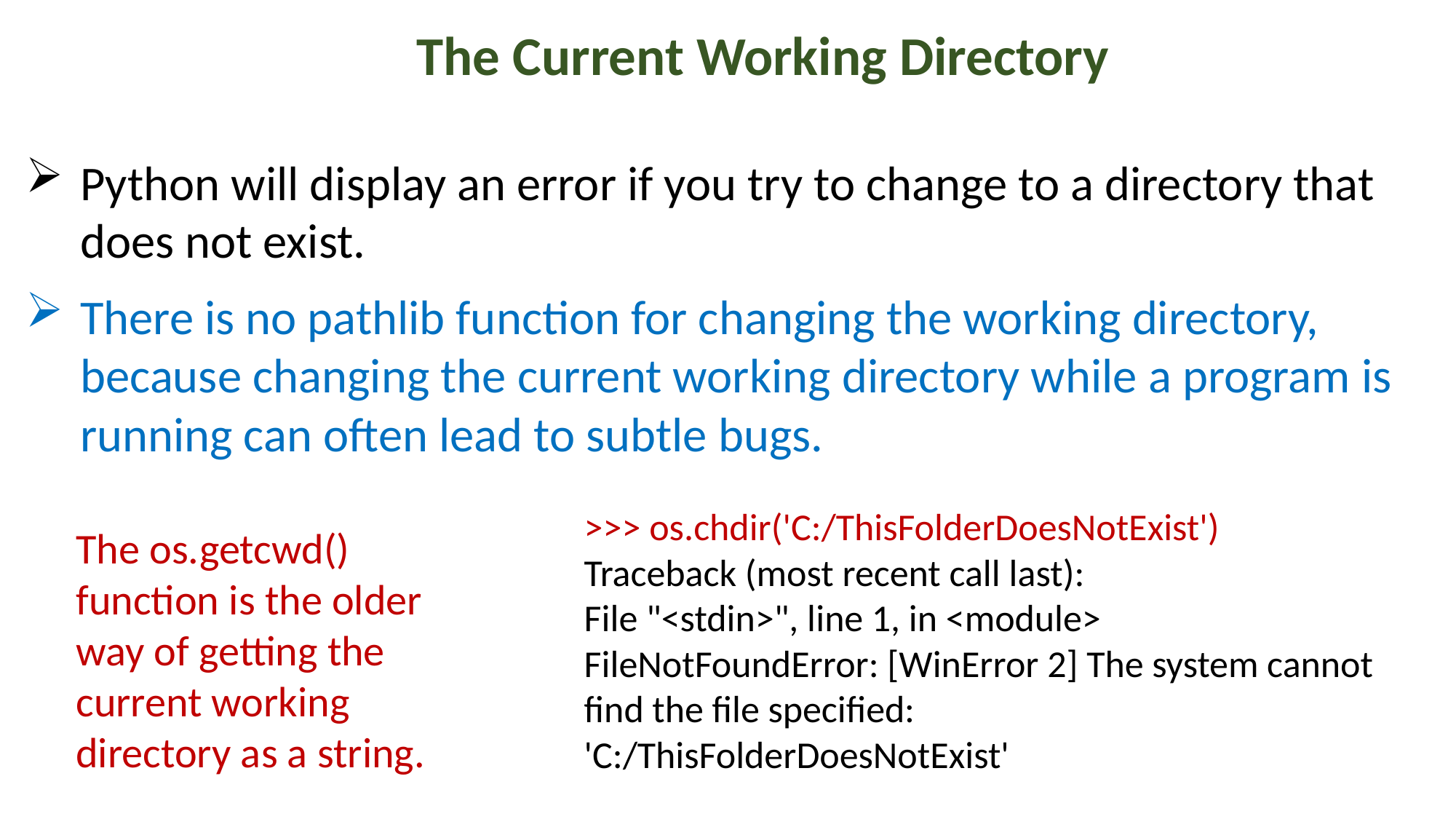

The Current Working Directory
Python will display an error if you try to change to a directory that does not exist.
There is no pathlib function for changing the working directory, because changing the current working directory while a program is running can often lead to subtle bugs.

>>> os.chdir('C:/ThisFolderDoesNotExist')
Traceback (most recent call last):
File "<stdin>", line 1, in <module>
FileNotFoundError: [WinError 2] The system cannot find the file specified:
'C:/ThisFolderDoesNotExist'
The os.getcwd() function is the older way of getting the current working directory as a string.